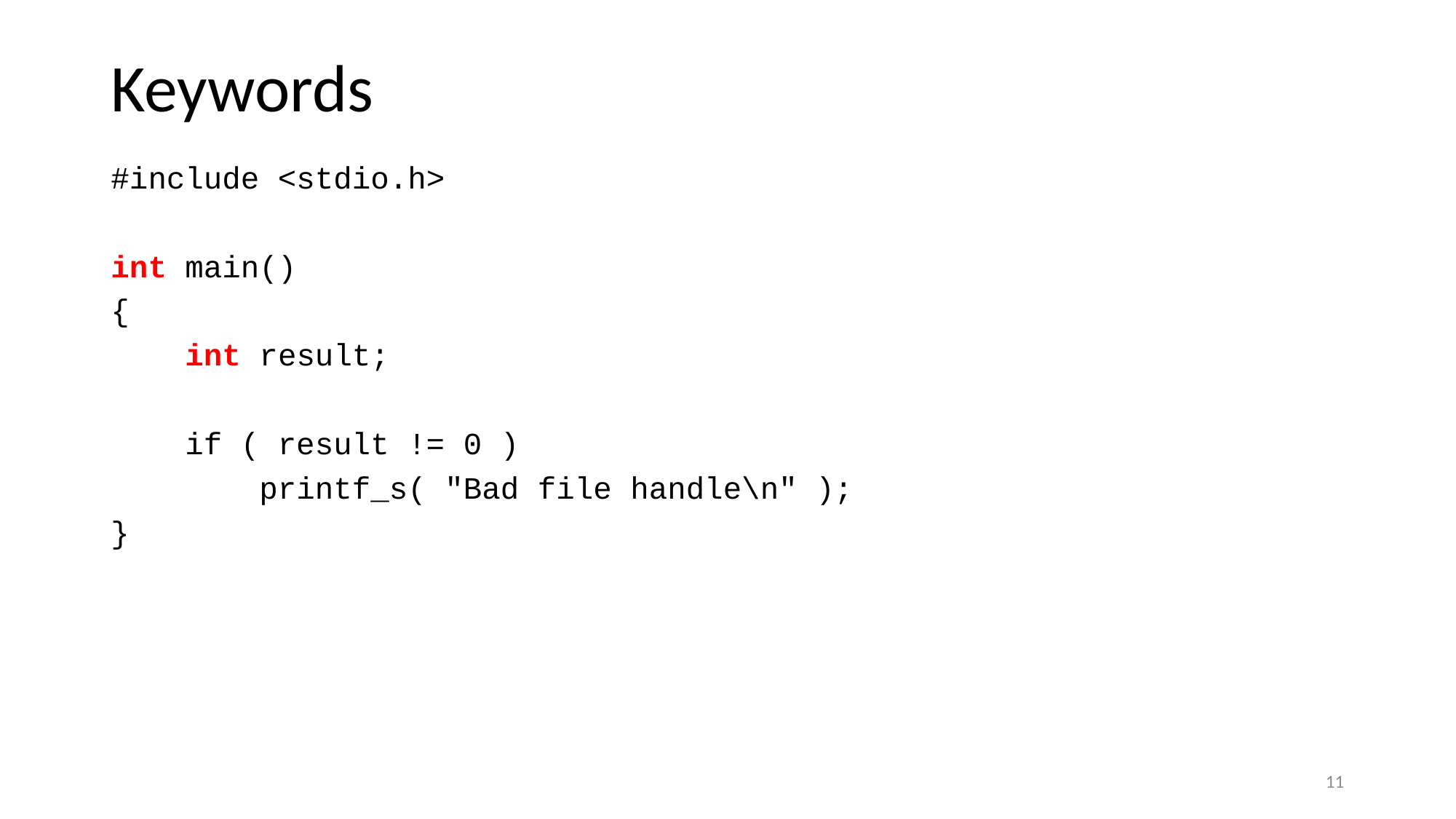

# Keywords
#include <stdio.h>

int main()
{
    int result;

    if ( result != 0 )
        printf_s( "Bad file handle\n" );
}
11